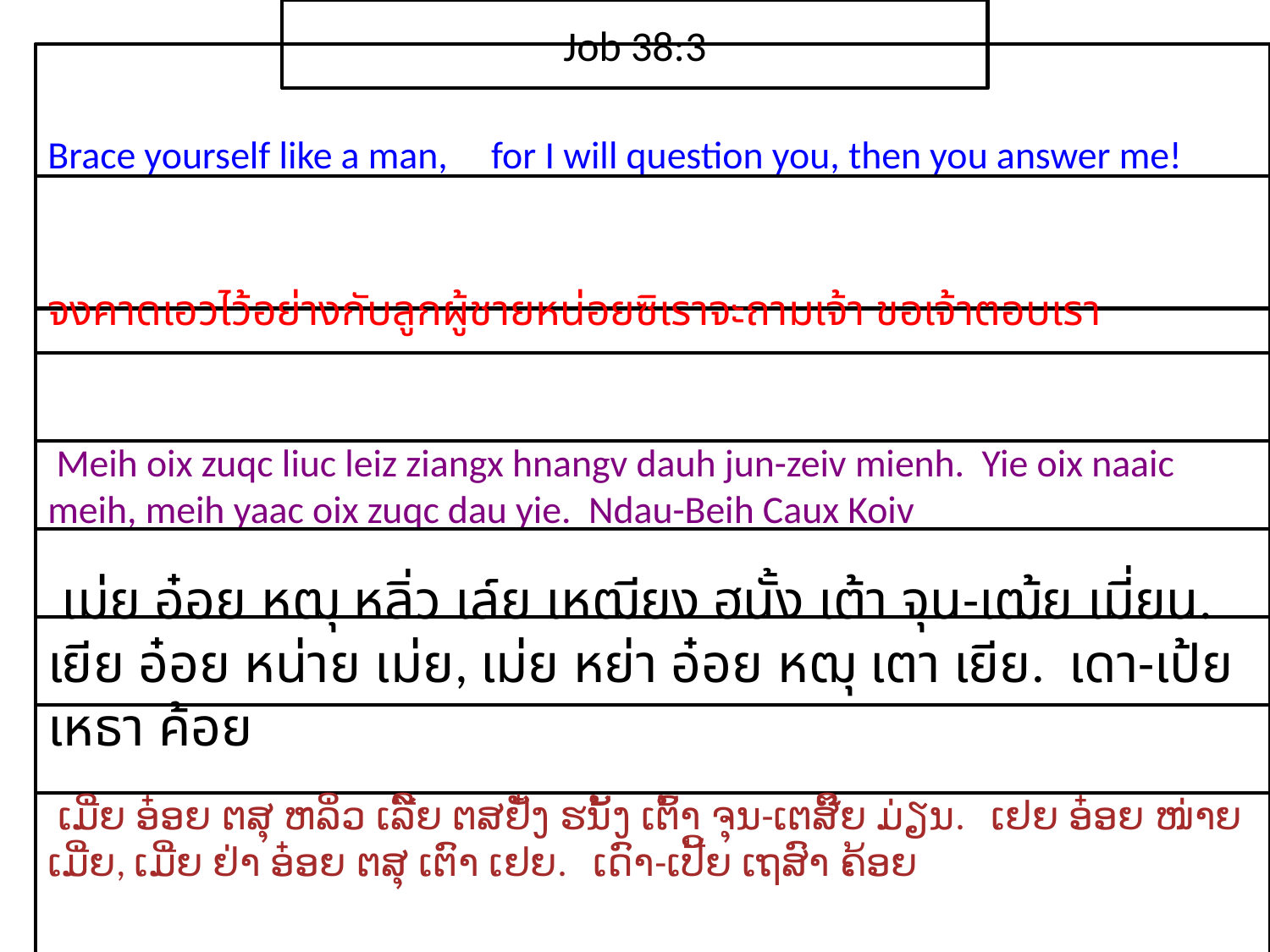

Job 38:3
Brace yourself like a man,     for I will question you, then you answer me!
จง​คาด​เอว​ไว้​อย่าง​กับ​ลูกผู้ชาย​หน่อย​ซิเรา​จะ​ถาม​เจ้า ขอ​เจ้า​ตอบ​เรา
 Meih oix zuqc liuc leiz ziangx hnangv dauh jun-zeiv mienh.  Yie oix naaic meih, meih yaac oix zuqc dau yie.  Ndau-Beih Caux Koiv
 เม่ย อ๋อย หฒุ หลิ่ว เล์ย เหฒียง ฮนั้ง เต้า จุน-เฒ้ย เมี่ยน.  เยีย อ๋อย หน่าย เม่ย, เม่ย หย่า อ๋อย หฒุ เตา เยีย.  เดา-เป้ย เหธา ค้อย
 ເມີ່ຍ ອ໋ອຍ ຕສຸ ຫລິ່ວ ເລີ໌ຍ ຕສຢັ໋ງ ຮນັ້ງ ເຕົ້າ ຈຸນ-ເຕສີ໊ຍ ມ່ຽນ.   ເຢຍ ອ໋ອຍ ໜ່າຍ ເມີ່ຍ, ເມີ່ຍ ຢ່າ ອ໋ອຍ ຕສຸ ເຕົາ ເຢຍ.   ເດົາ-ເປີ້ຍ ເຖສົາ ຄ້ອຍ